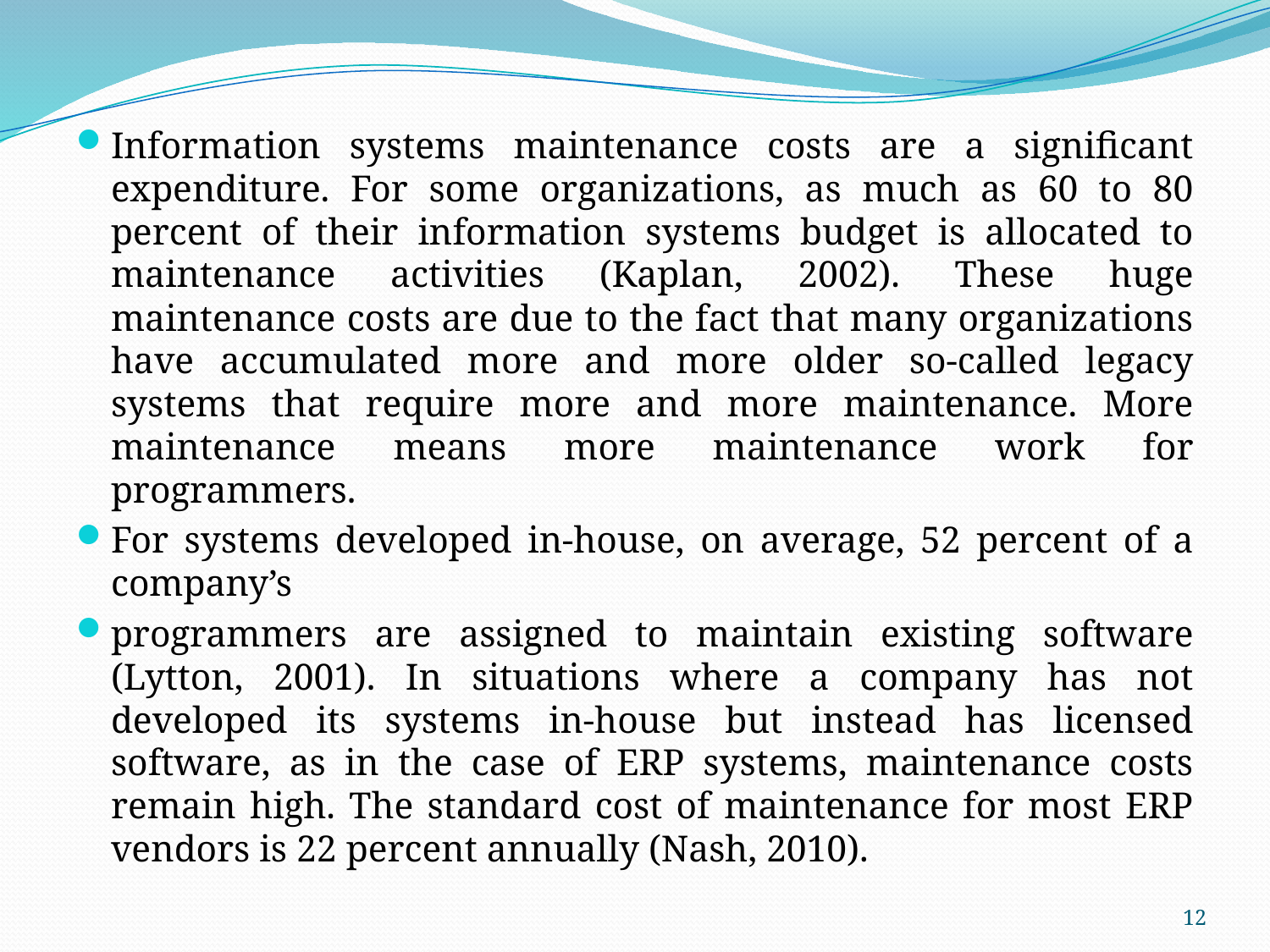

Information systems maintenance costs are a significant expenditure. For some organizations, as much as 60 to 80 percent of their information systems budget is allocated to maintenance activities (Kaplan, 2002). These huge maintenance costs are due to the fact that many organizations have accumulated more and more older so-called legacy systems that require more and more maintenance. More maintenance means more maintenance work for programmers.
For systems developed in-house, on average, 52 percent of a company’s
programmers are assigned to maintain existing software (Lytton, 2001). In situations where a company has not developed its systems in-house but instead has licensed software, as in the case of ERP systems, maintenance costs remain high. The standard cost of maintenance for most ERP vendors is 22 percent annually (Nash, 2010).
12